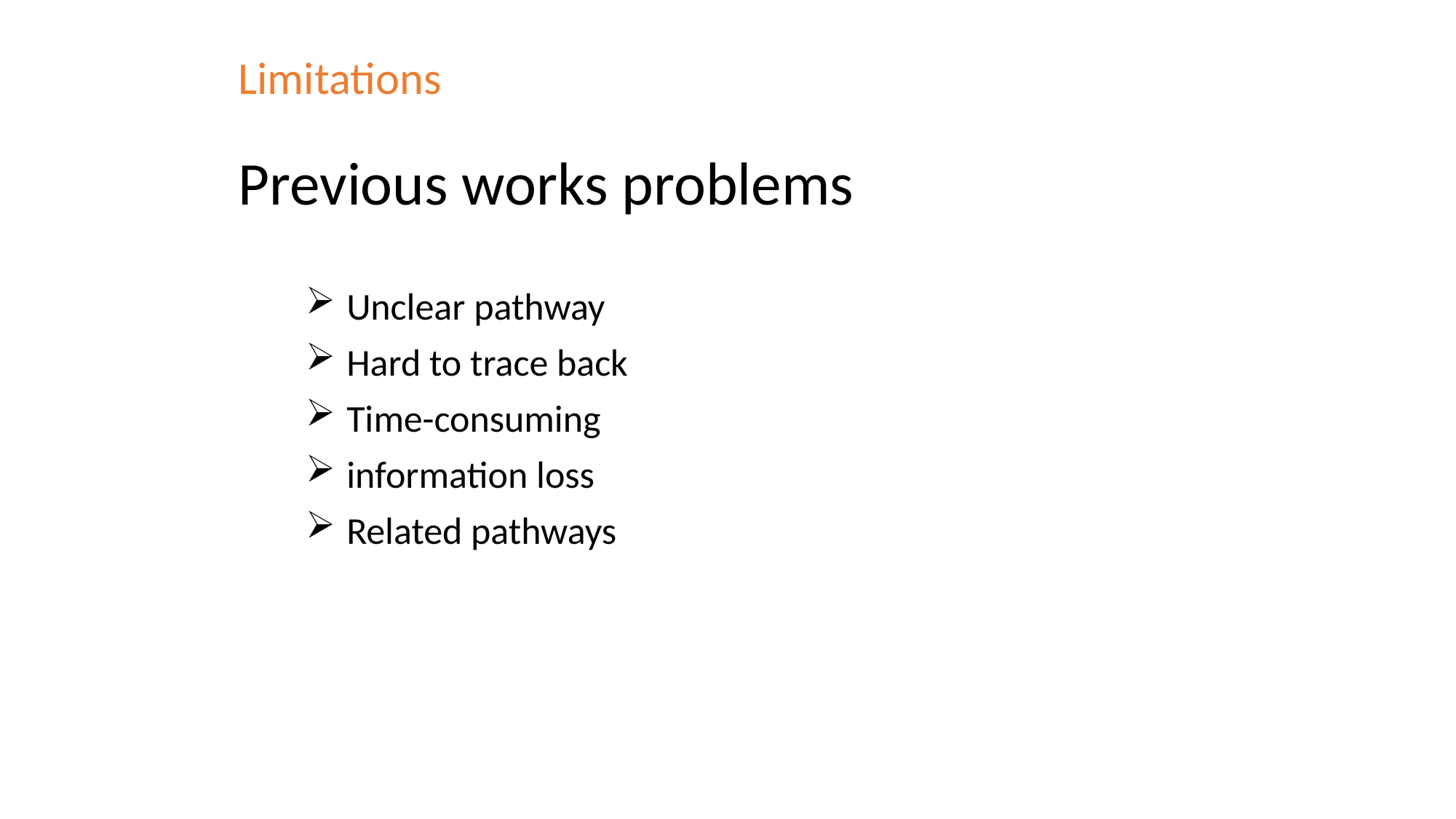

# Limitations
Previous works problems

Unclear pathway
Hard to trace back
Time-consuming
information loss
Related pathways